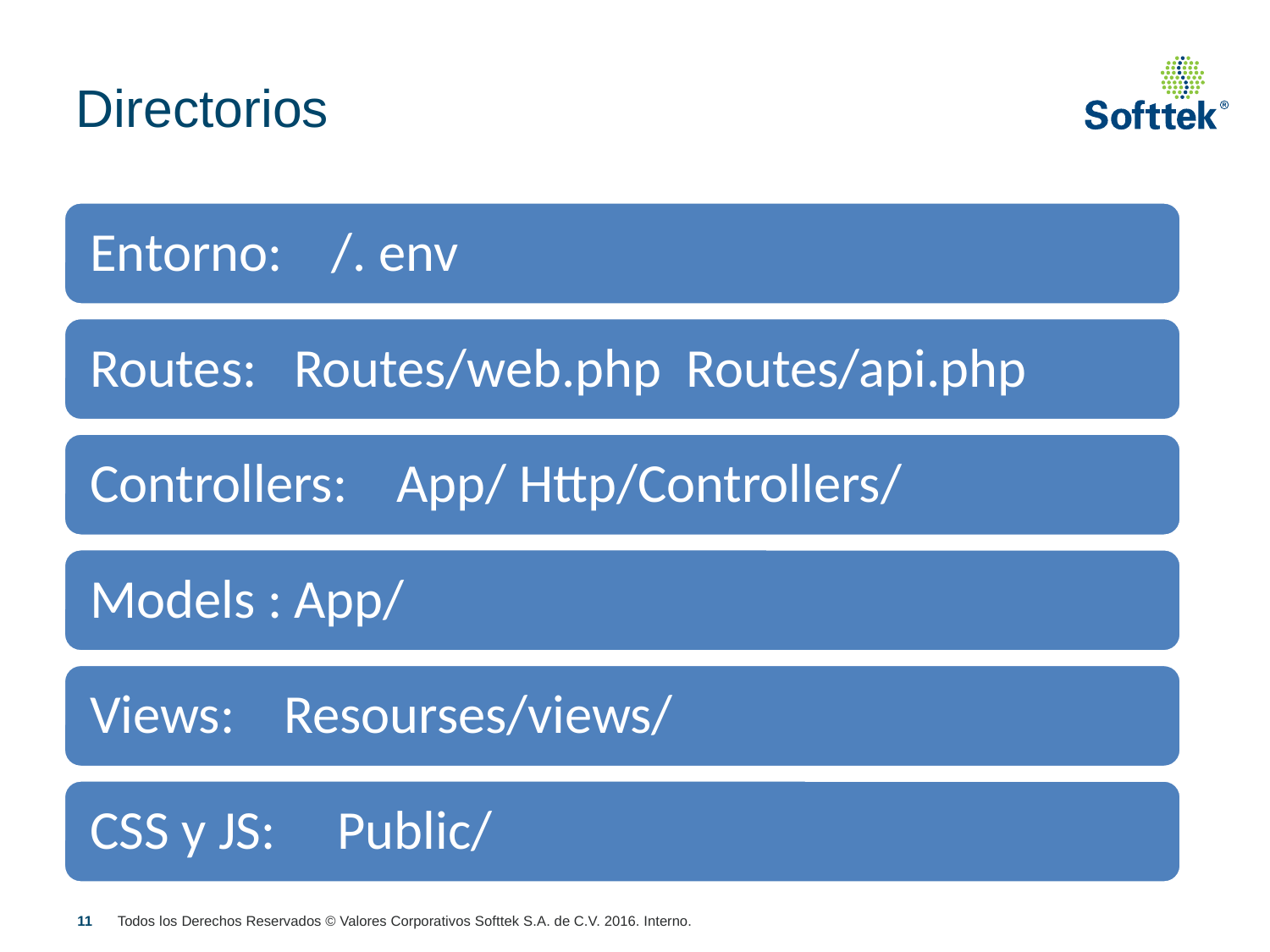

Directorios
Entorno:    /. env
Routes:   Routes/web.php  Routes/api.php
Controllers:    App/ Http/Controllers/
Models : App/
Views:    Resourses/views/
CSS y JS:     Public/
11